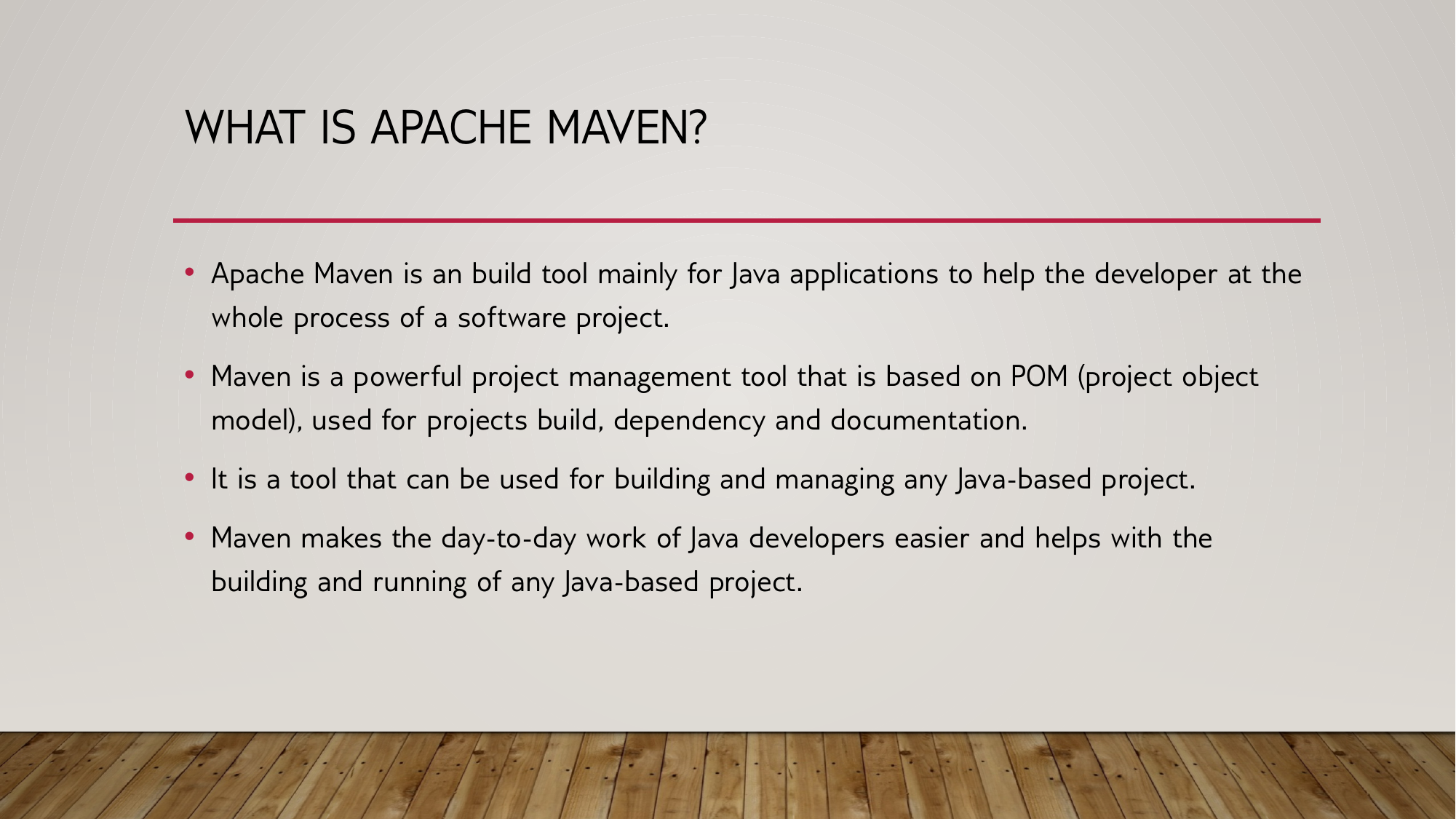

# What is apache maven?
Apache Maven is an build tool mainly for Java applications to help the developer at the whole process of a software project.
Maven is a powerful project management tool that is based on POM (project object model), used for projects build, dependency and documentation.
It is a tool that can be used for building and managing any Java-based project.
Maven makes the day-to-day work of Java developers easier and helps with the building and running of any Java-based project.